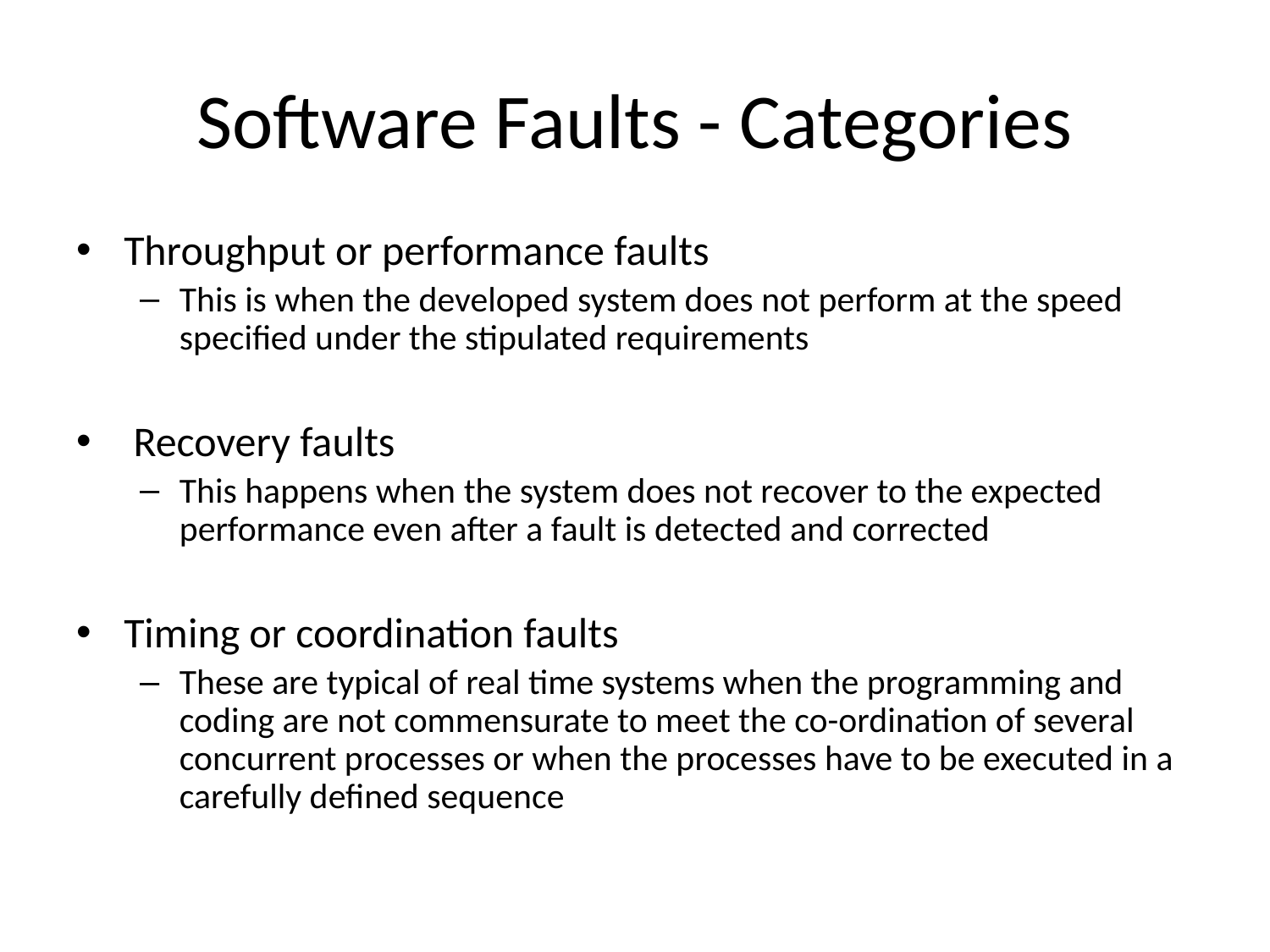

# Software Faults - Categories
Throughput or performance faults
This is when the developed system does not perform at the speed specified under the stipulated requirements

 Recovery faults
This happens when the system does not recover to the expected performance even after a fault is detected and corrected

Timing or coordination faults
These are typical of real time systems when the programming and coding are not commensurate to meet the co-ordination of several concurrent processes or when the processes have to be executed in a carefully defined sequence